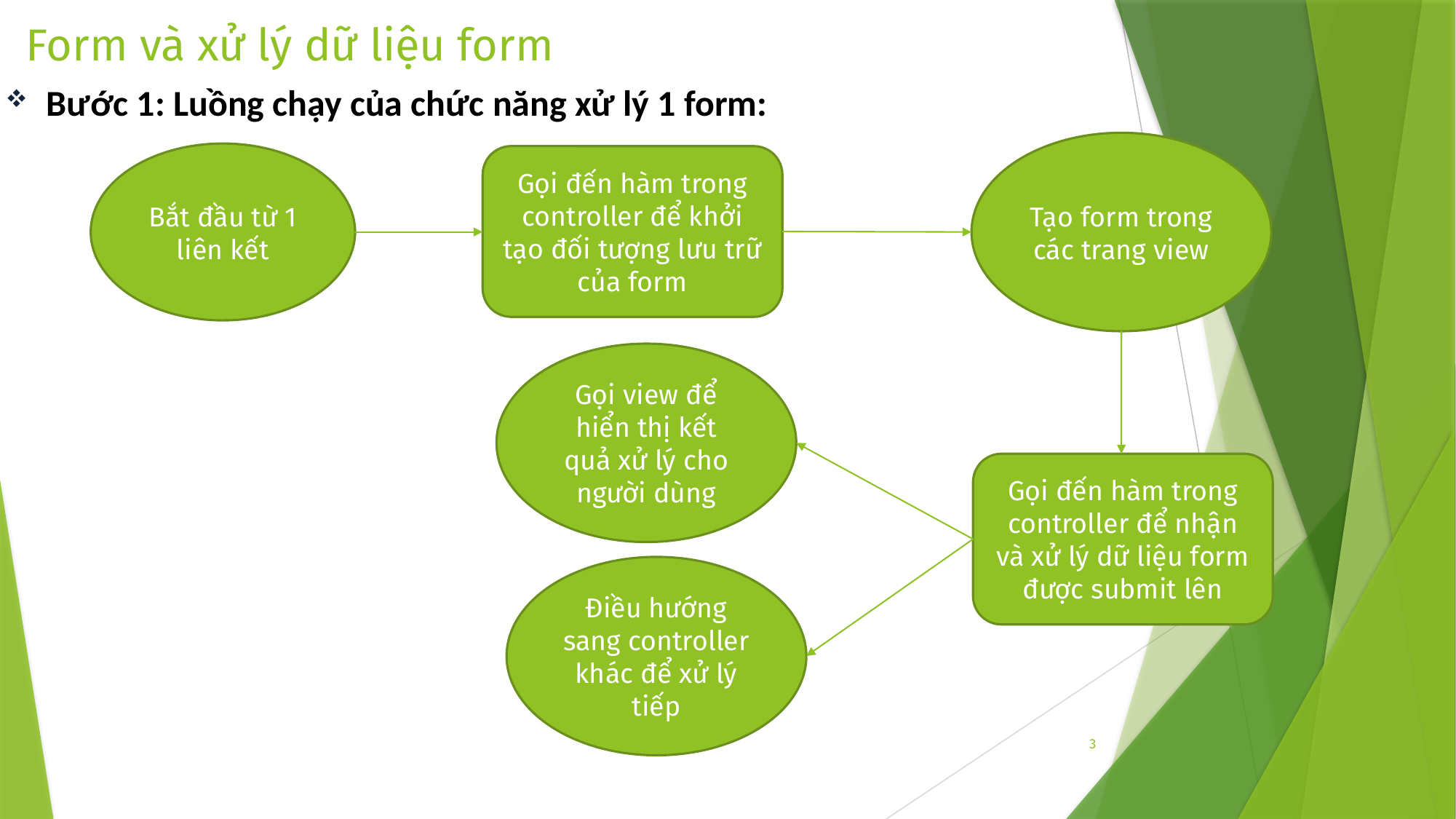

# Form và xử lý dữ liệu form
Bước 1: Luồng chạy của chức năng xử lý 1 form:
Tạo form trong các trang view
Bắt đầu từ 1 liên kết
Gọi đến hàm trong controller để khởi tạo đối tượng lưu trữ của form
Gọi view để hiển thị kết quả xử lý cho người dùng
Gọi đến hàm trong controller để nhận và xử lý dữ liệu form được submit lên
Điều hướng sang controller khác để xử lý tiếp
3